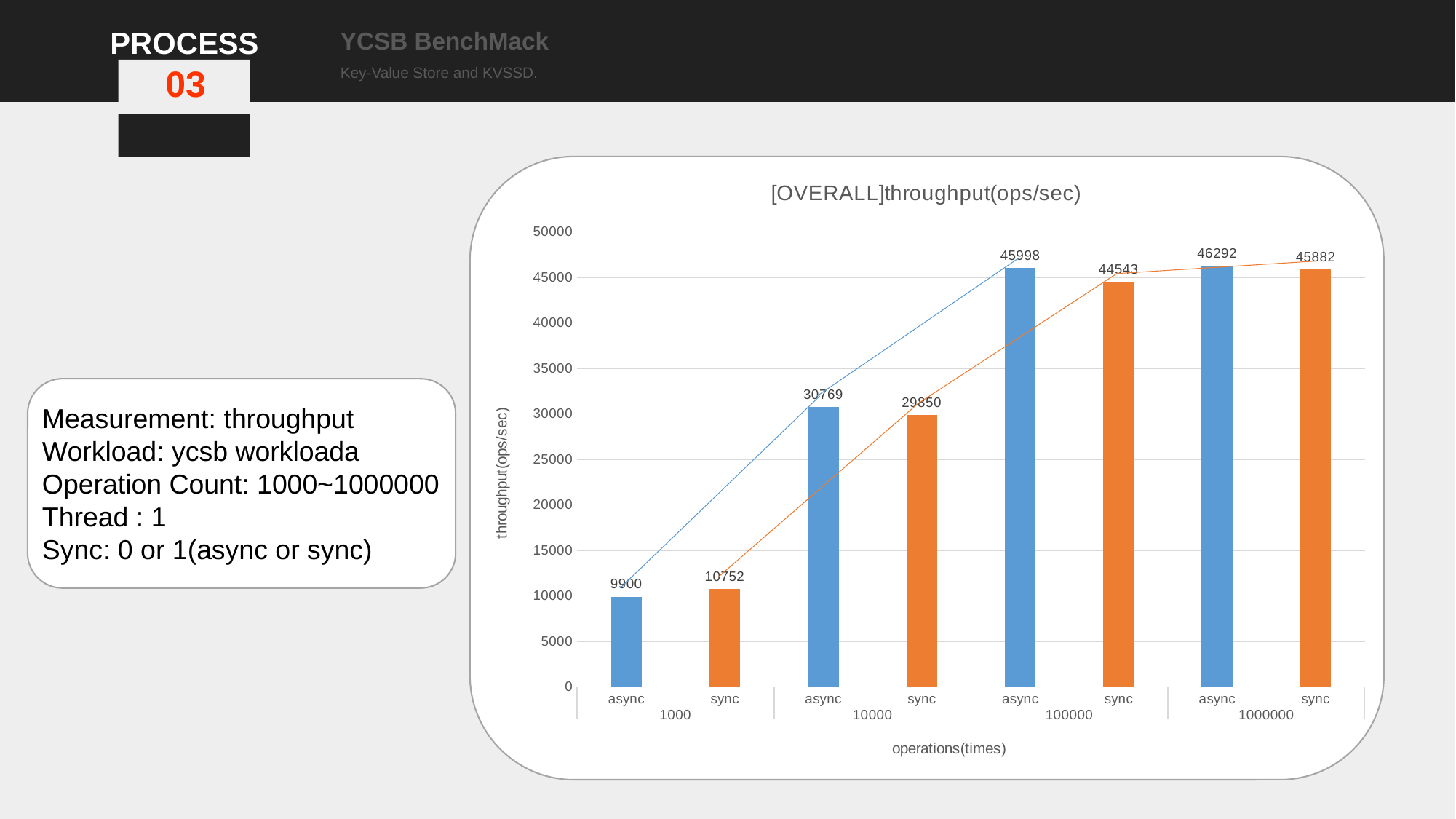

PROCESS
YCSB BenchMack
Key-Value Store and KVSSD.
03

### Chart:

| Category | [OVERALL]throughput(ops/sec) |
|---|---|
| async | 9900.0 |
| sync | 10752.0 |
| async | 30769.0 |
| sync | 29850.0 |
| async | 45998.0 |
| sync | 44543.0 |
| async | 46292.0 |
| sync | 45882.0 |

Measurement: throughput
Workload: ycsb workloada
Operation Count: 1000~1000000
Thread : 1
Sync: 0 or 1(async or sync)